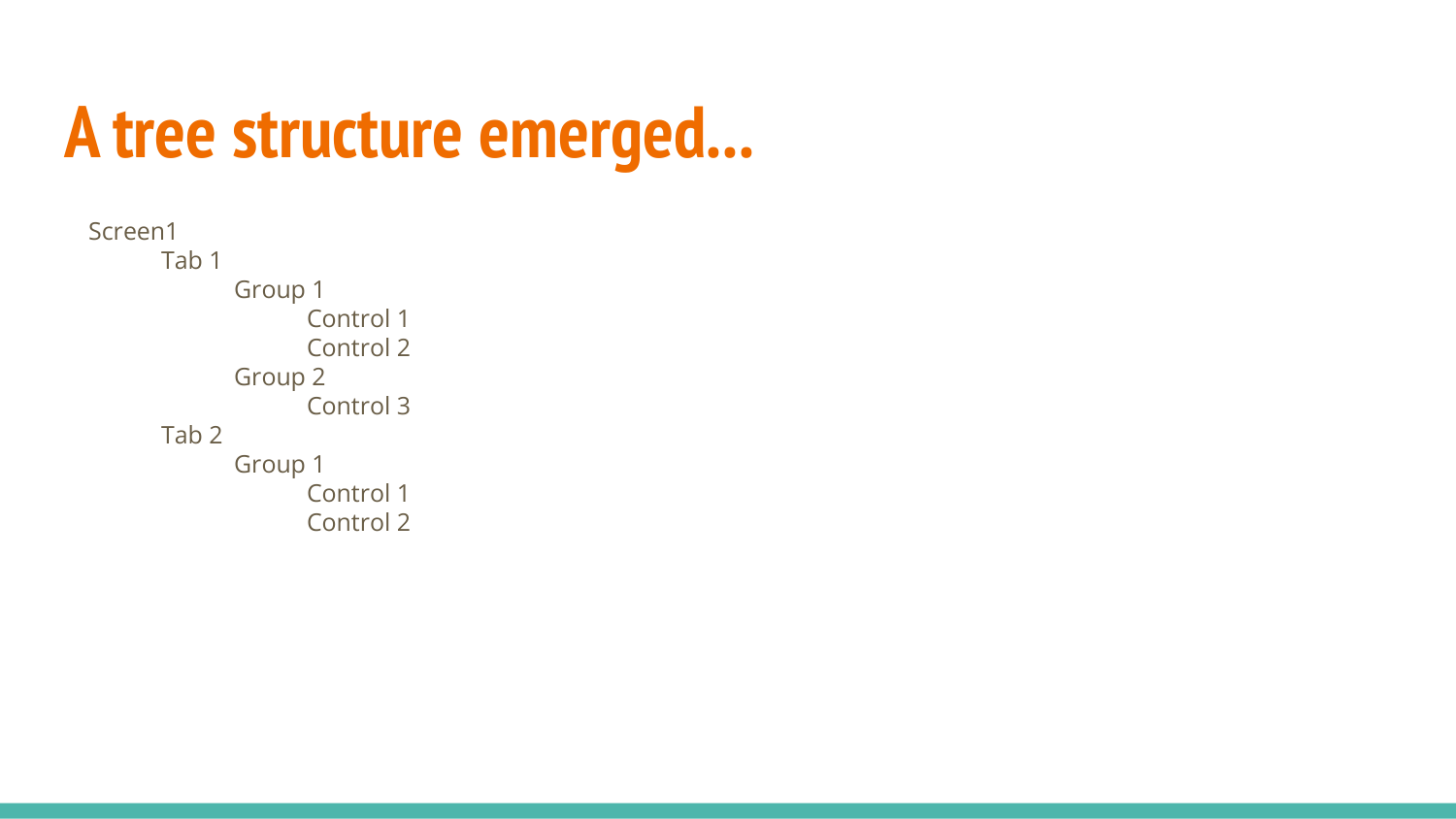

# A tree structure emerged...
Screen1
Tab 1
Group 1
Control 1
Control 2
Group 2
Control 3
Tab 2
Group 1
Control 1
Control 2